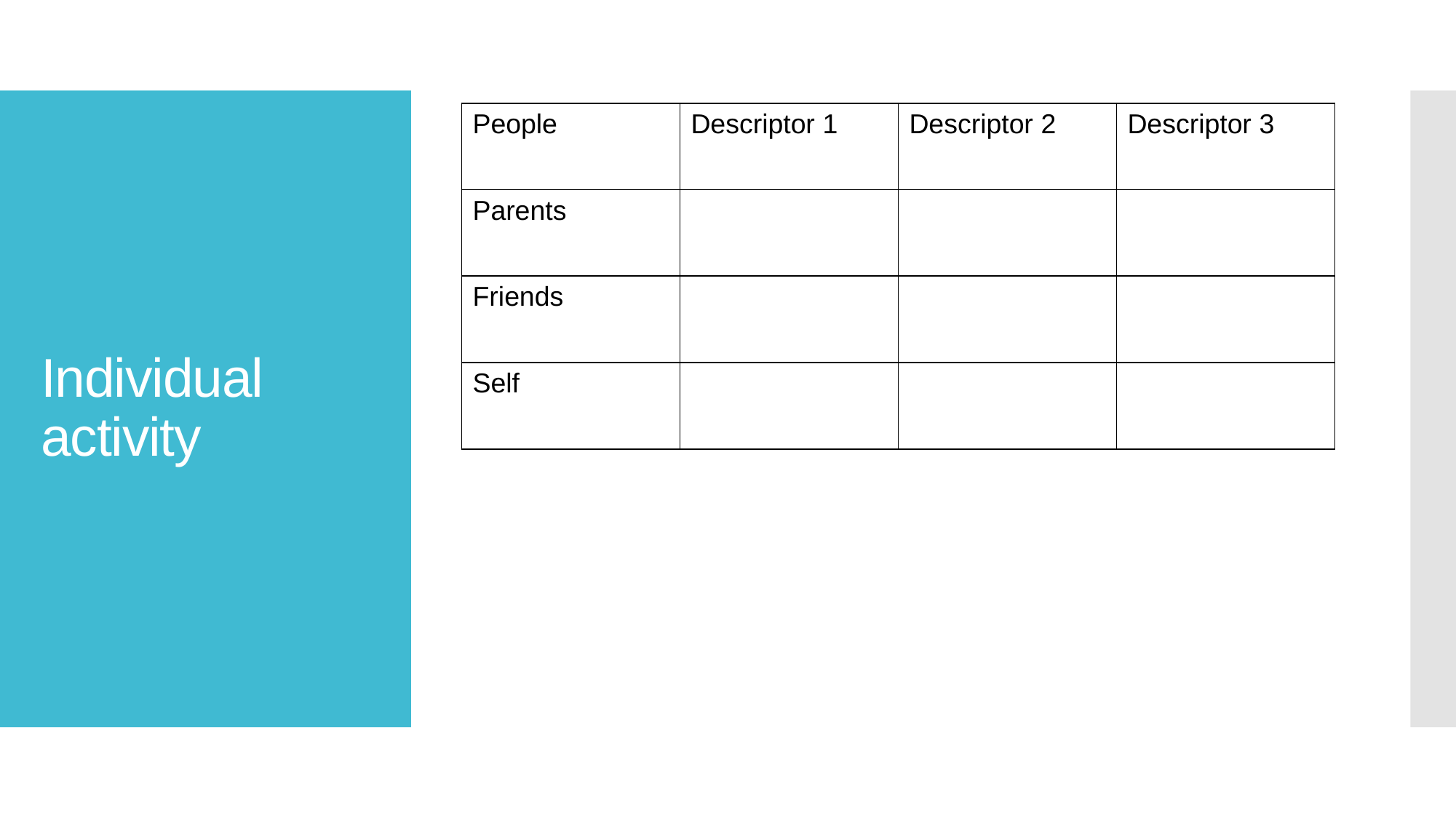

| People | Descriptor 1 | Descriptor 2 | Descriptor 3 |
| --- | --- | --- | --- |
| Parents |  |  |  |
| Friends |  |  |  |
| Self |  |  |  |
# Individual activity